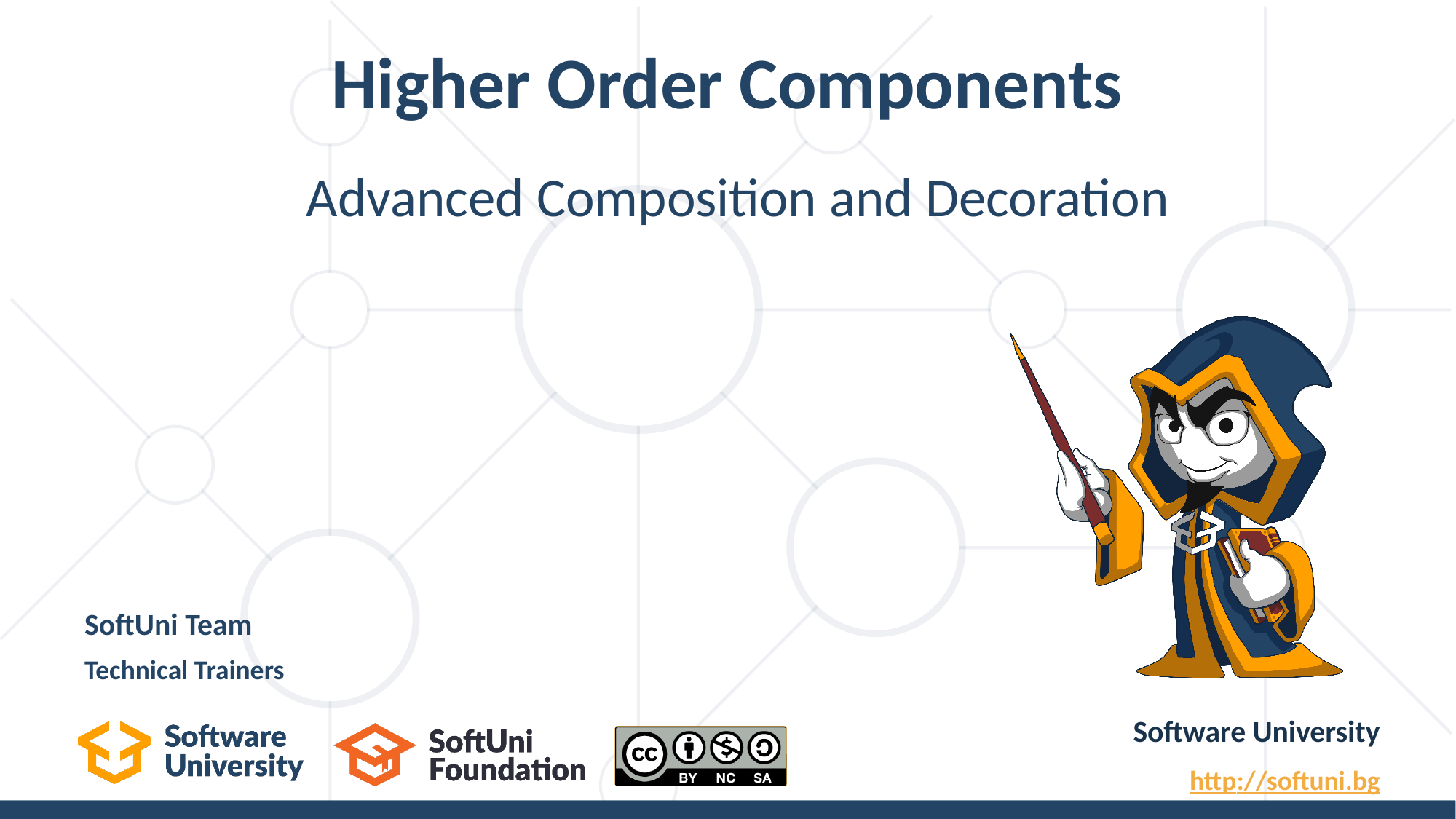

# Higher Order Components
Advanced Composition and Decoration
SoftUni Team
Technical Trainers
Software University
http://softuni.bg